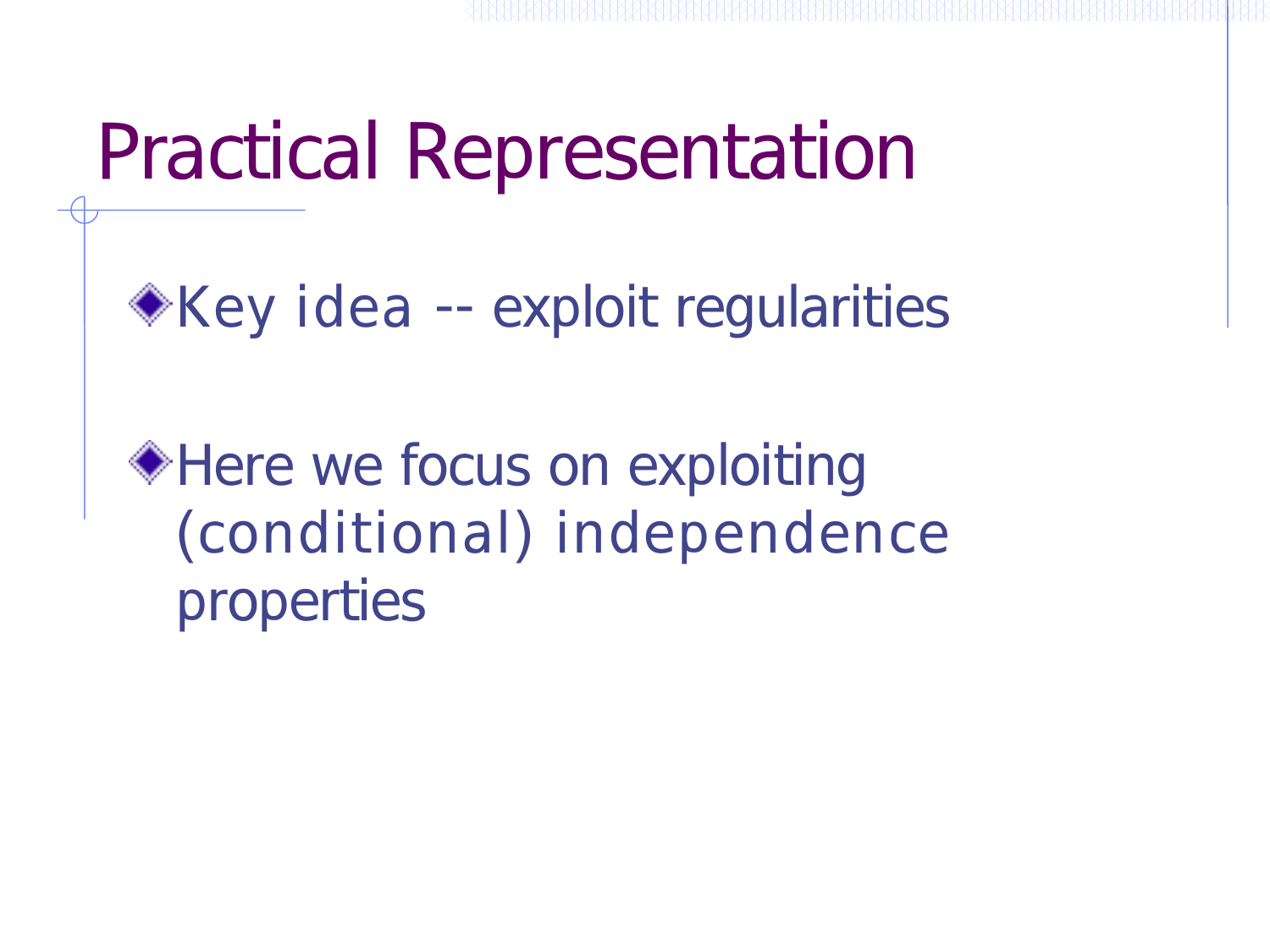

# Practical Representation
Key idea -- exploit regularities

Here we focus on exploiting (conditional) independence properties